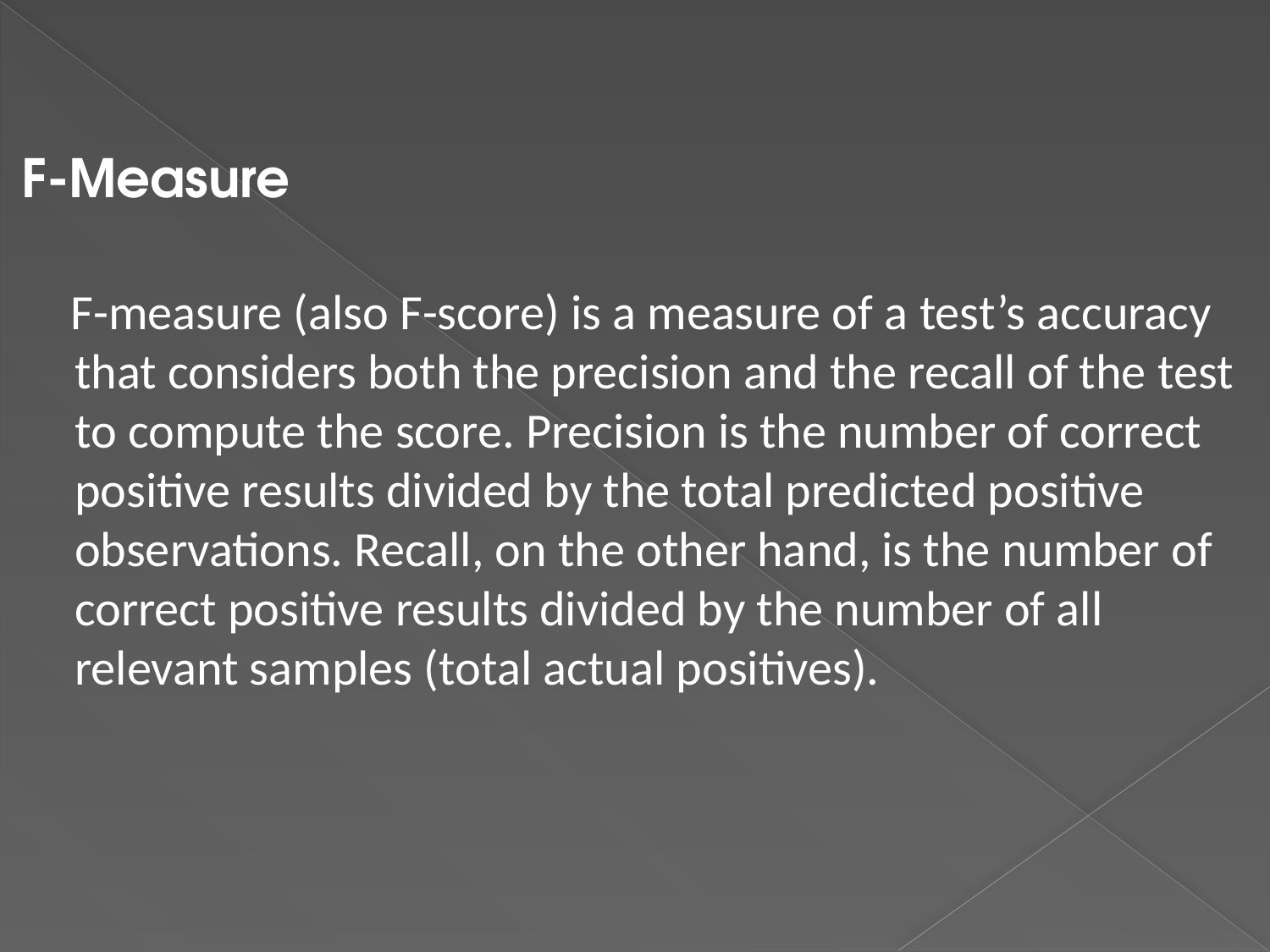

F-Measure

     F-measure (also F-score) is a measure of a test’s accuracy that considers both the precision and the recall of the test to compute the score. Precision is the number of correct positive results divided by the total predicted positive observations. Recall, on the other hand, is the number of correct positive results divided by the number of all relevant samples (total actual positives).